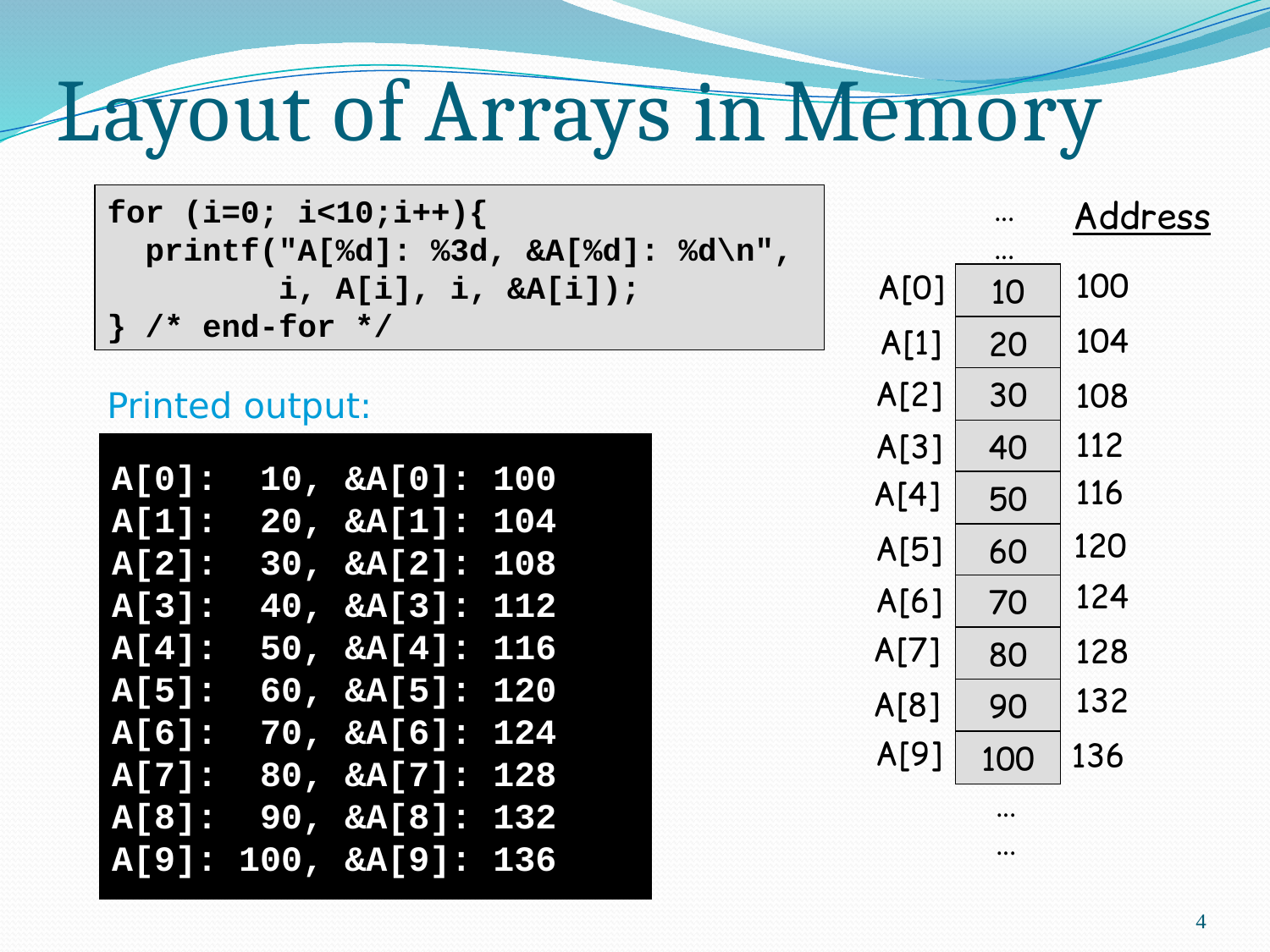

# Layout of Arrays in Memory
for (i=0; i<10;i++){
  printf("A[%d]: %3d, &A[%d]: %d\n",
         i, A[i], i, &A[i]);
} /* end-for */
…
…
Address
100
A[0]
10
104
A[1]
20
A[2]
30
108
112
40
A[3]
116
A[4]
50
120
A[5]
60
124
A[6]
70
A[7]
128
80
132
A[8]
90
A[9]
136
100
…
…
Printed output:
A[0]:  10, &A[0]: 100
A[1]:  20, &A[1]: 104
A[2]:  30, &A[2]: 108
A[3]:  40, &A[3]: 112
A[4]:  50, &A[4]: 116
A[5]:  60, &A[5]: 120
A[6]:  70, &A[6]: 124
A[7]:  80, &A[7]: 128
A[8]:  90, &A[8]: 132
A[9]: 100, &A[9]: 136
4